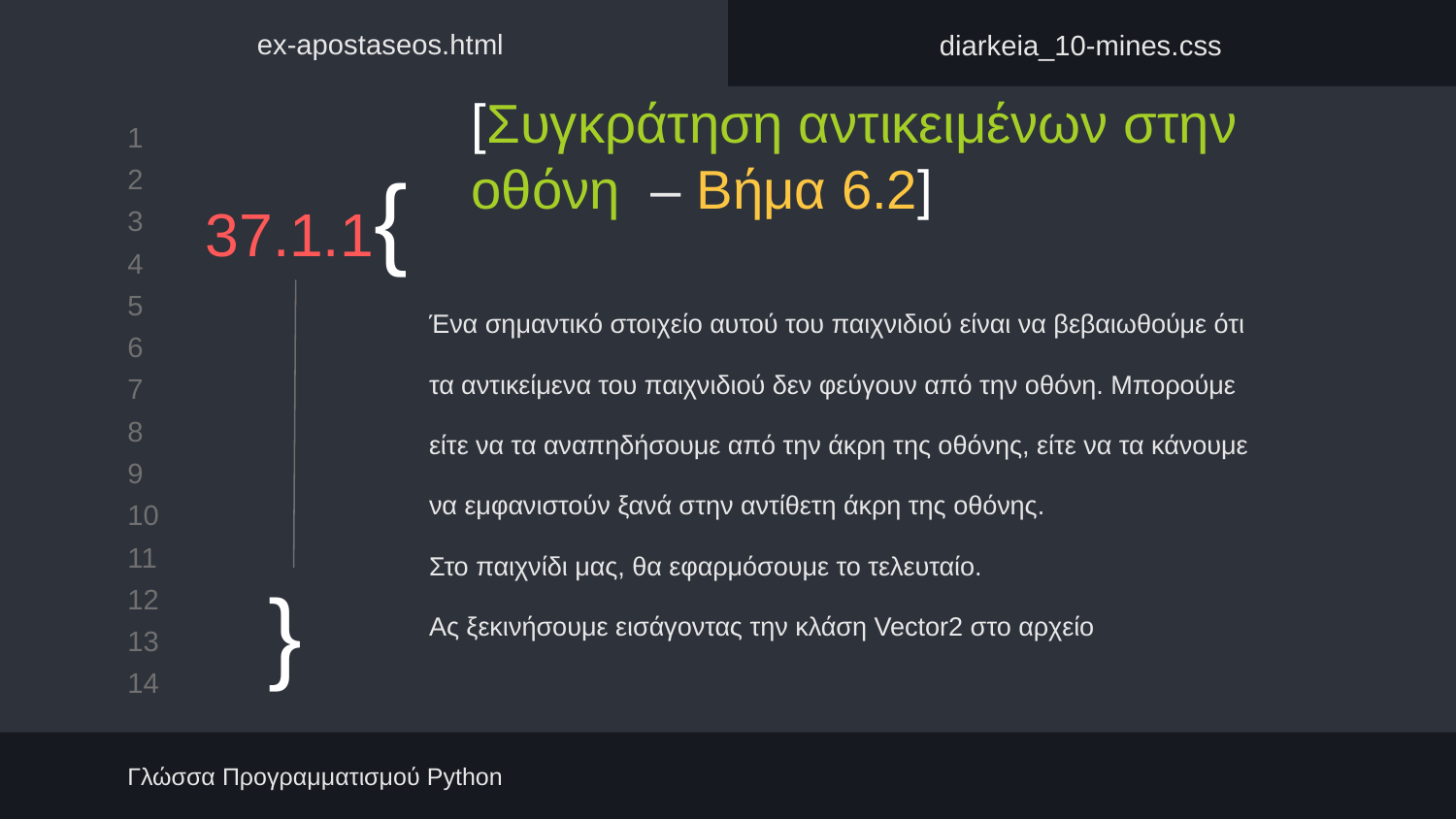

ex-apostaseos.html
diarkeia_10-mines.css
[Συγκράτηση αντικειμένων στην οθόνη  – Βήμα 6.2]
# 37.1.1{
Ένα σημαντικό στοιχείο αυτού του παιχνιδιού είναι να βεβαιωθούμε ότι
τα αντικείμενα του παιχνιδιού δεν φεύγουν από την οθόνη. Μπορούμε
είτε να τα αναπηδήσουμε από την άκρη της οθόνης, είτε να τα κάνουμε
να εμφανιστούν ξανά στην αντίθετη άκρη της οθόνης.
Στο παιχνίδι μας, θα εφαρμόσουμε το τελευταίο.
Ας ξεκινήσουμε εισάγοντας την κλάση Vector2 στο αρχείο
}
Γλώσσα Προγραμματισμού Python